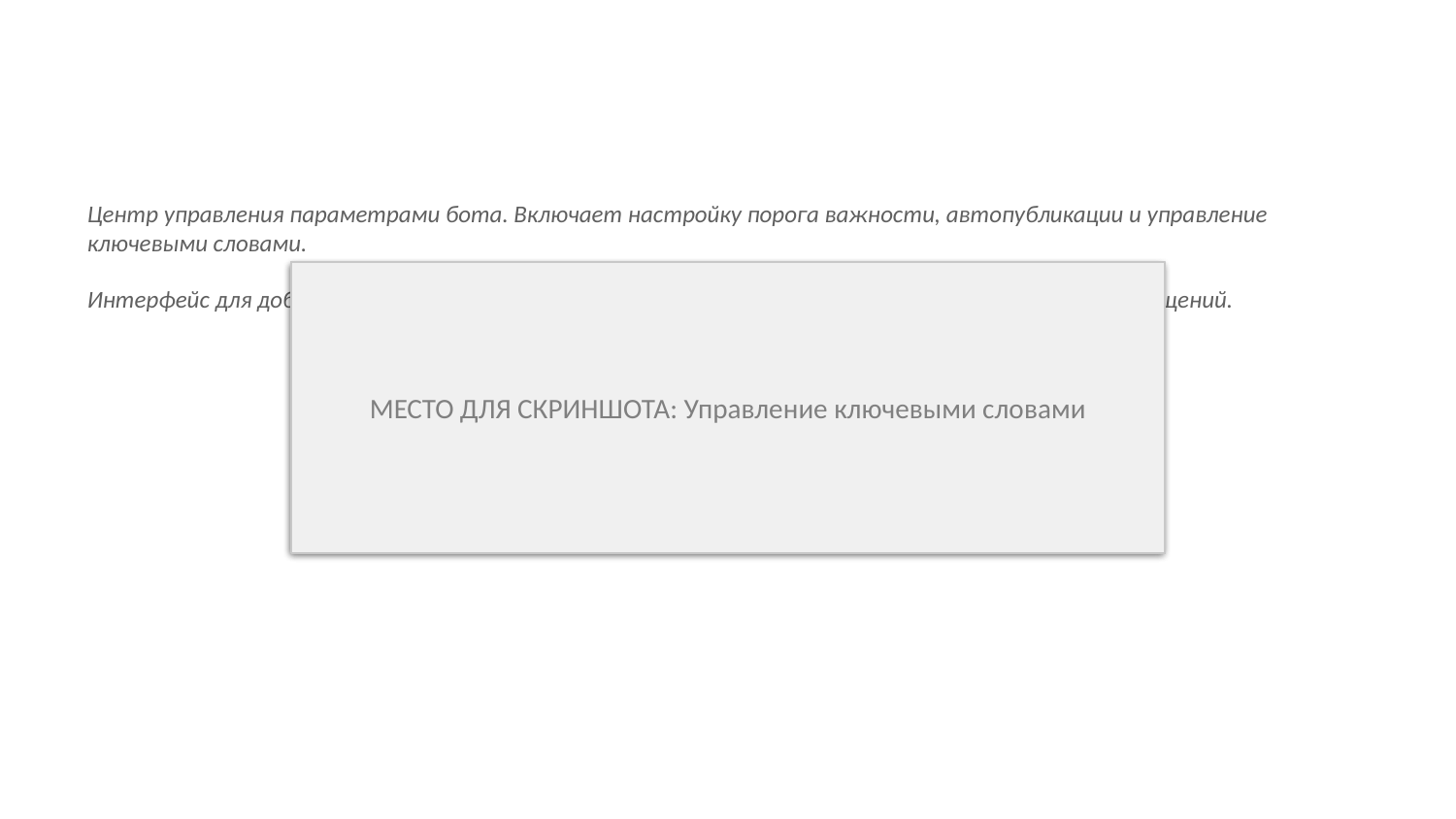

#

Центр управления параметрами бота. Включает настройку порога важности, автопубликации и управление ключевыми словами.

Интерфейс для добавления важных и исключаемых слов, которые влияют на оценку важности сообщений.
МЕСТО ДЛЯ СКРИНШОТА: Меню настроек с inline кнопками
МЕСТО ДЛЯ СКРИНШОТА: Управление ключевыми словами